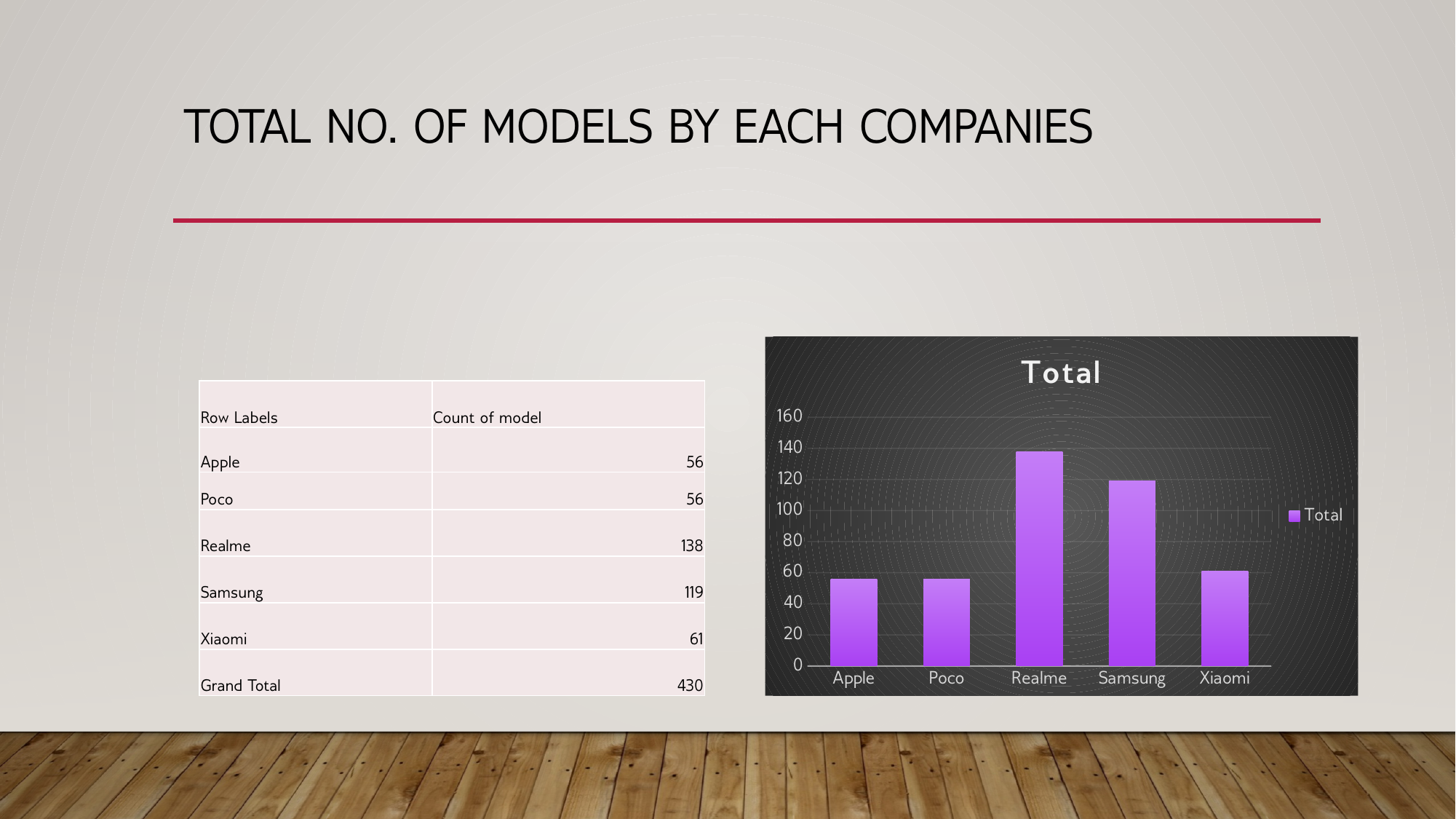

# total no. of models by each companies

### Chart:

| Category | Total |
|---|---|
| Apple | 56.0 |
| Poco | 56.0 |
| Realme | 138.0 |
| Samsung | 119.0 |
| Xiaomi | 61.0 |
| Row Labels | Count of model |
| --- | --- |
| Apple | 56 |
| Poco | 56 |
| Realme | 138 |
| Samsung | 119 |
| Xiaomi | 61 |
| Grand Total | 430 |